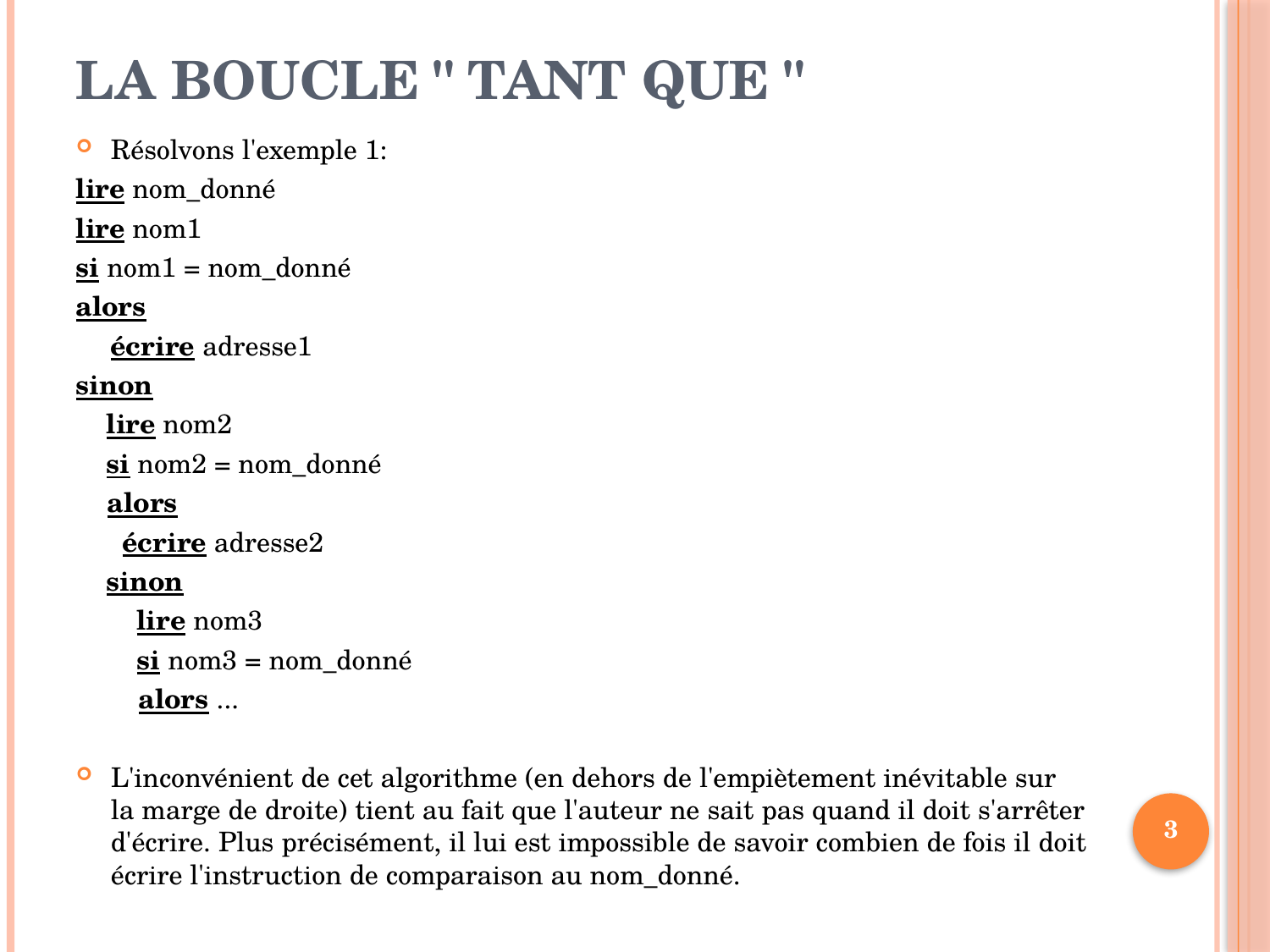

# La boucle " tant que "
Résolvons l'exemple 1:
lire nom_donné
lire nom1
si nom1 = nom_donné
alors
	écrire adresse1
sinon
    lire nom2
    si nom2 = nom_donné
    alors
      écrire adresse2
    sinon
        lire nom3
        si nom3 = nom_donné
        alors ...

L'inconvénient de cet algorithme (en dehors de l'empiètement inévitable sur la marge de droite) tient au fait que l'auteur ne sait pas quand il doit s'arrêter d'écrire. Plus précisément, il lui est impossible de savoir combien de fois il doit écrire l'instruction de comparaison au nom_donné.
3